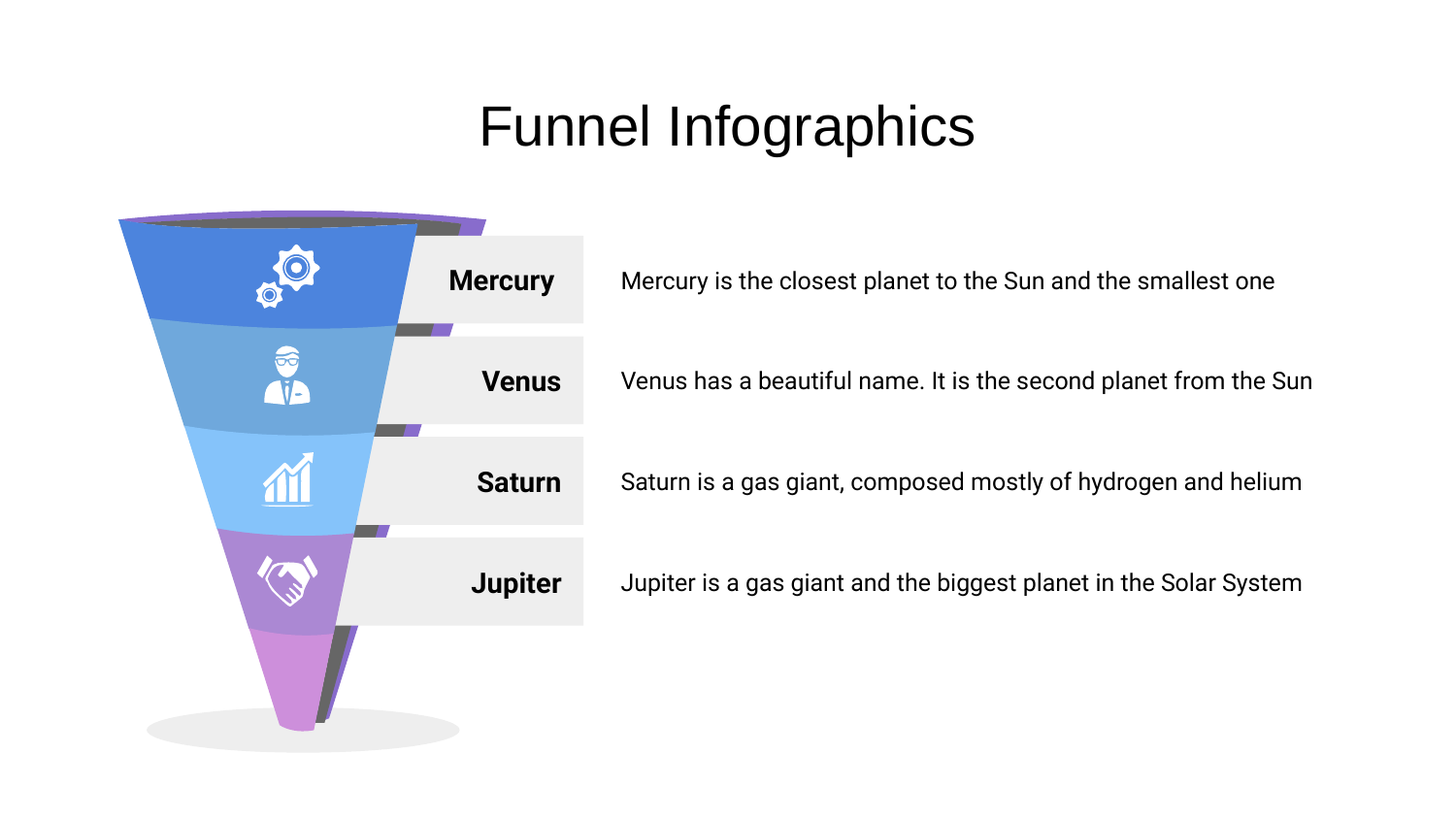

# Funnel Infographics

Mercury
Mercury is the closest planet to the Sun and the smallest one

Venus
Venus has a beautiful name. It is the second planet from the Sun

Saturn
Saturn is a gas giant, composed mostly of hydrogen and helium

Jupiter
Jupiter is a gas giant and the biggest planet in the Solar System